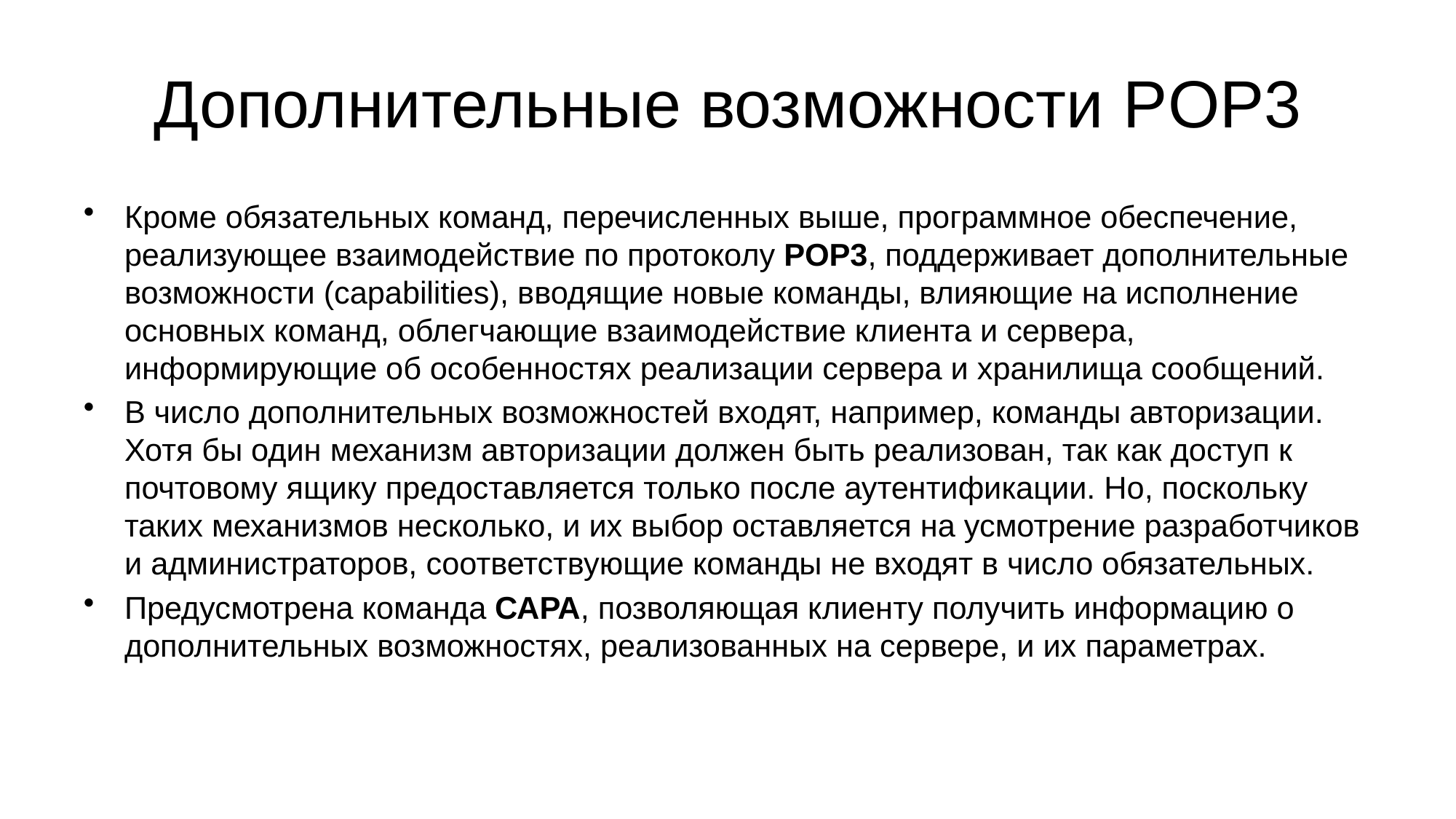

# Дополнительные возможности POP3
Кроме обязательных команд, перечисленных выше, программное обеспечение, реализующее взаимодействие по протоколу POP3, поддерживает дополнительные возможности (capabilities), вводящие новые команды, влияющие на исполнение основных команд, облегчающие взаимодействие клиента и сервера, информирующие об особенностях реализации сервера и хранилища сообщений.
В число дополнительных возможностей входят, например, команды авторизации. Хотя бы один механизм авторизации должен быть реализован, так как доступ к почтовому ящику предоставляется только после аутентификации. Но, поскольку таких механизмов несколько, и их выбор оставляется на усмотрение разработчиков и администраторов, соответствующие команды не входят в число обязательных.
Предусмотрена команда САРА, позволяющая клиенту получить информацию о дополнительных возможностях, реализованных на сервере, и их параметрах.